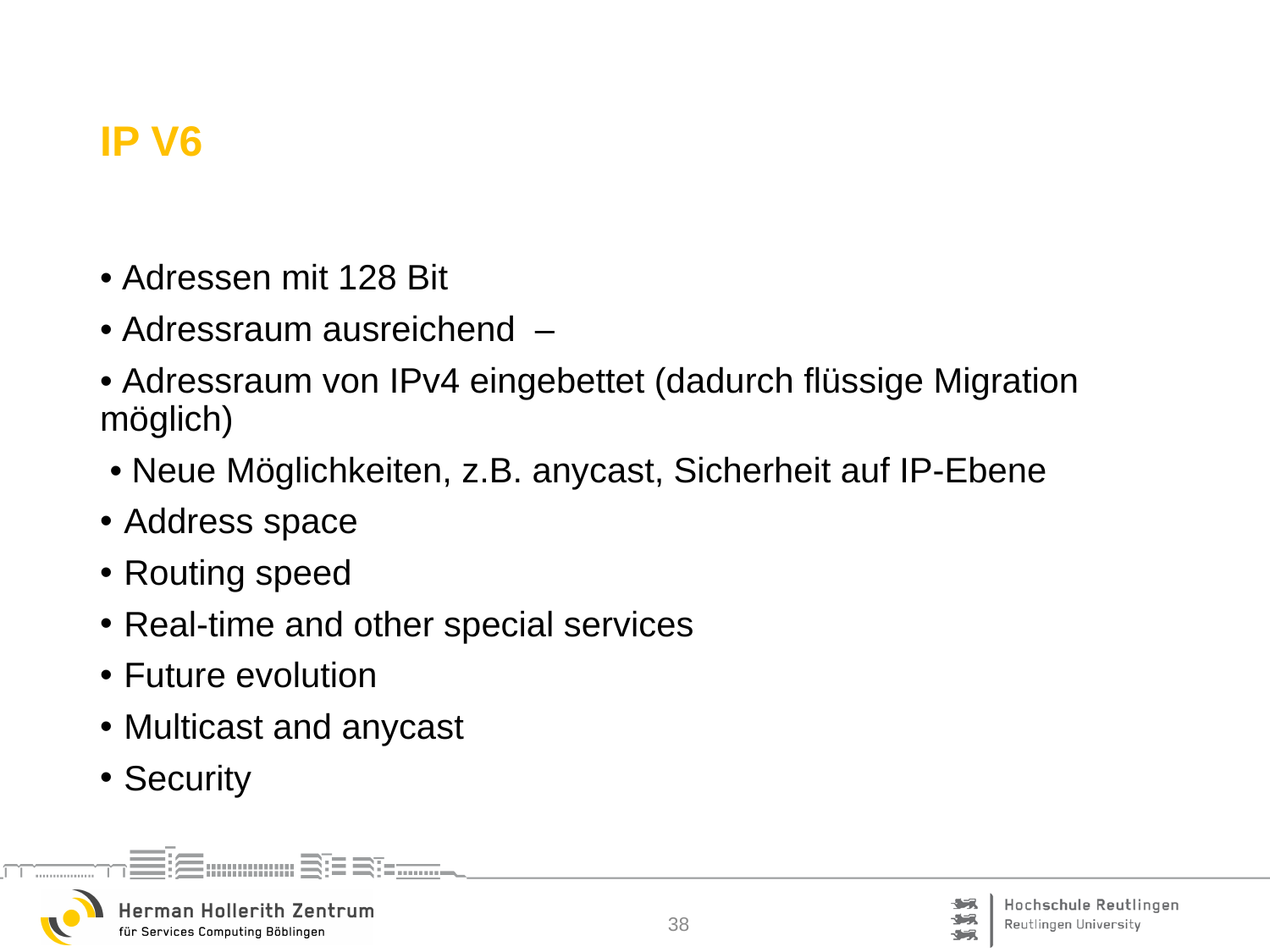

# IP V6
• Adressen mit 128 Bit
• Adressraum ausreichend  –
• Adressraum von IPv4 eingebettet (dadurch flüssige Migration möglich)
 • Neue Möglichkeiten, z.B. anycast, Sicherheit auf IP-Ebene
Address space
Routing speed
Real-time and other special services
Future evolution
Multicast and anycast
Security

38